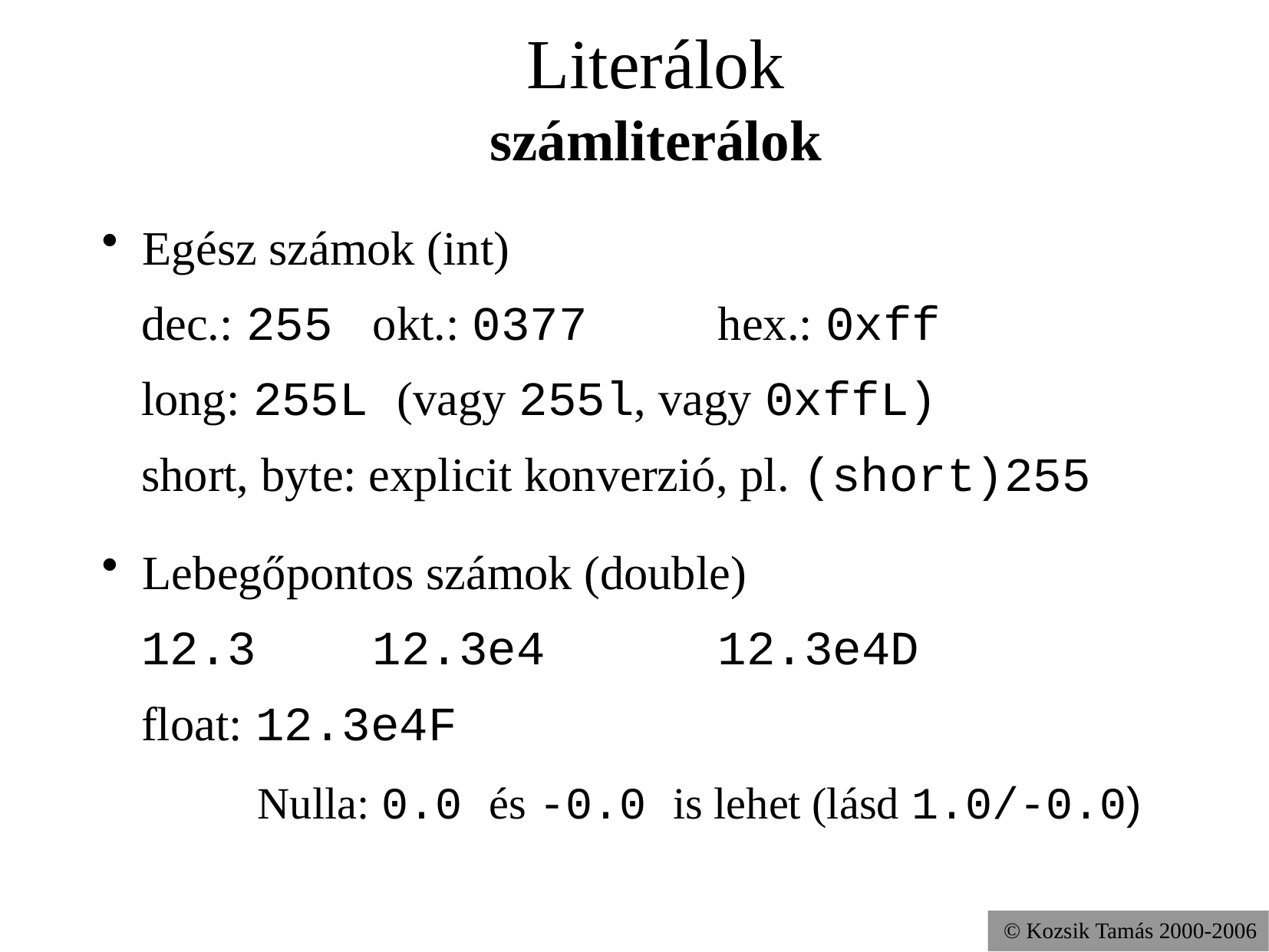

Literálok
számliterálok
Egész számok (int)
   dec.: 255	okt.: 0377		hex.: 0xff
   long: 255L (vagy 255l, vagy 0xffL)
   short, byte: explicit konverzió, pl. (short)255
Lebegőpontos számok (double)
   12.3		12.3e4		12.3e4D
   float: 12.3e4F
		Nulla: 0.0 és -0.0 is lehet (lásd 1.0/-0.0)
© Kozsik Tamás 2000-2006